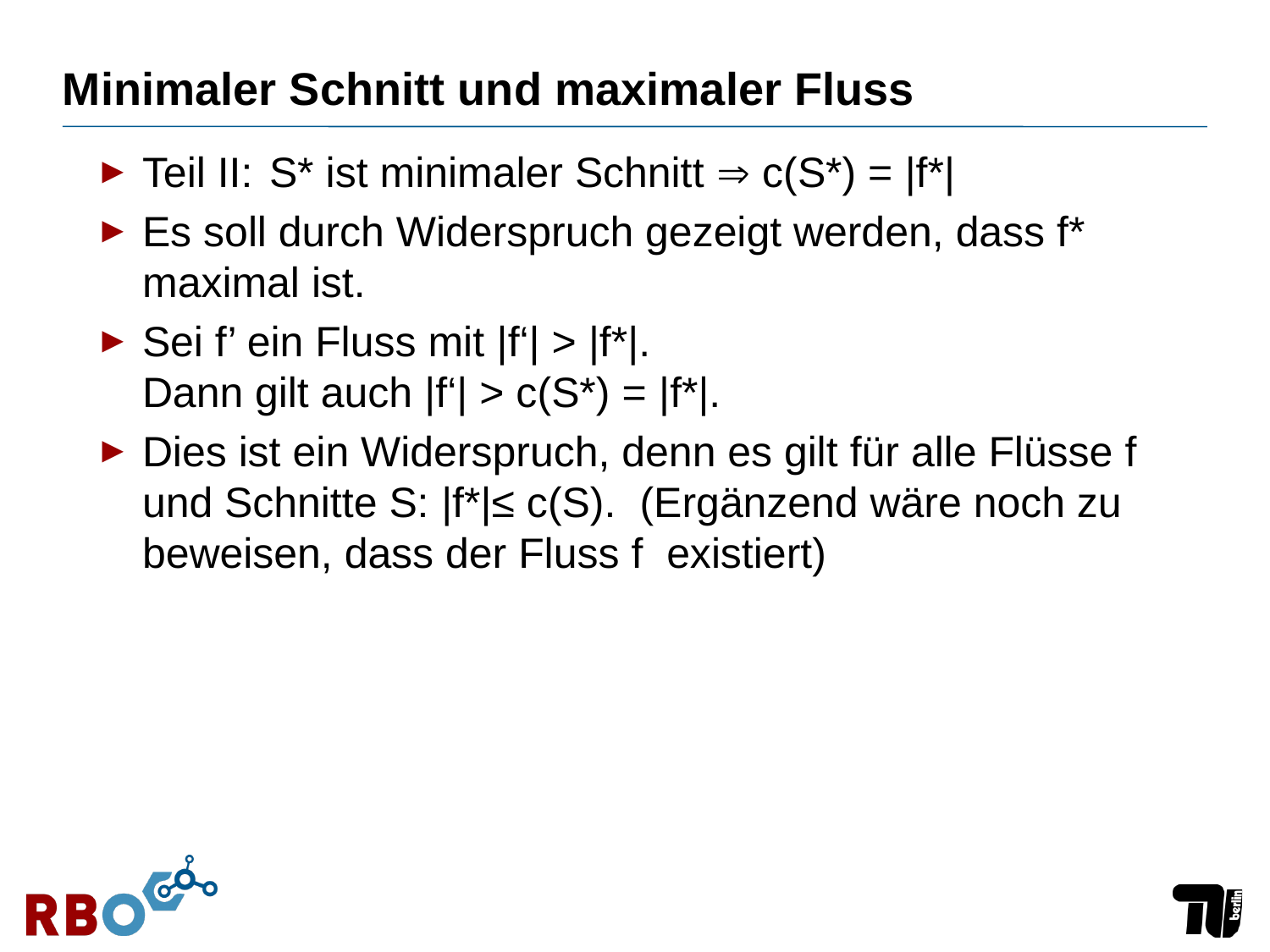

# Minimaler Schnitt und maximaler Fluss
Teil II:	S* ist minimaler Schnitt ⇒ c(S*) = |f*|
Es soll durch Widerspruch gezeigt werden, dass f* maximal ist.
Sei f’ ein Fluss mit |f‘| > |f*|.
Dann gilt auch |f‘| > c(S*) = |f*|.
Dies ist ein Widerspruch, denn es gilt für alle Flüsse f und Schnitte S: |f*|≤ c(S).  (Ergänzend wäre noch zu beweisen, dass der Fluss f  existiert)